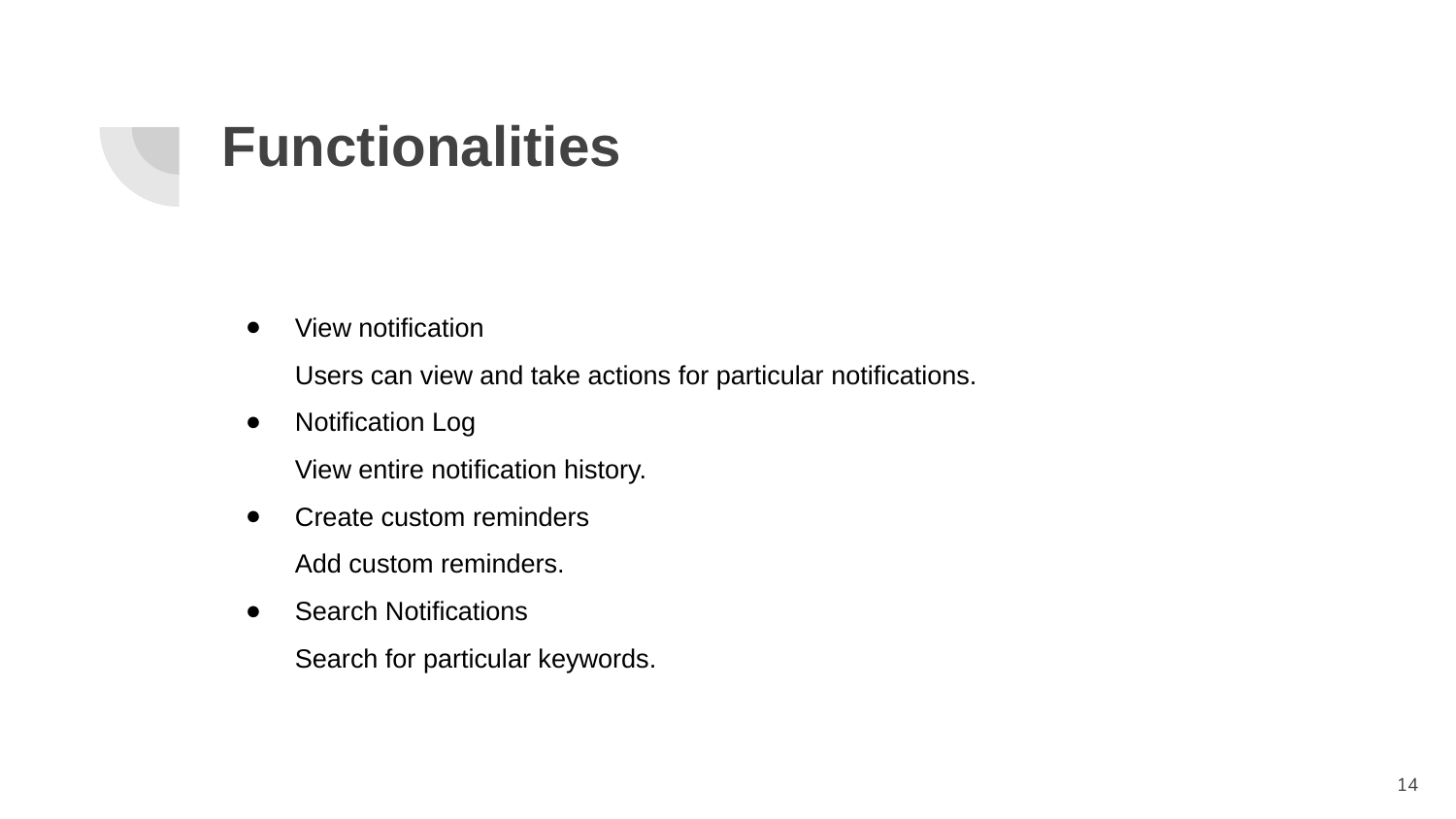

# Functionalities
View notification
Users can view and take actions for particular notifications.
Notification Log
View entire notification history.
Create custom reminders
Add custom reminders.
Search Notifications
Search for particular keywords.
14